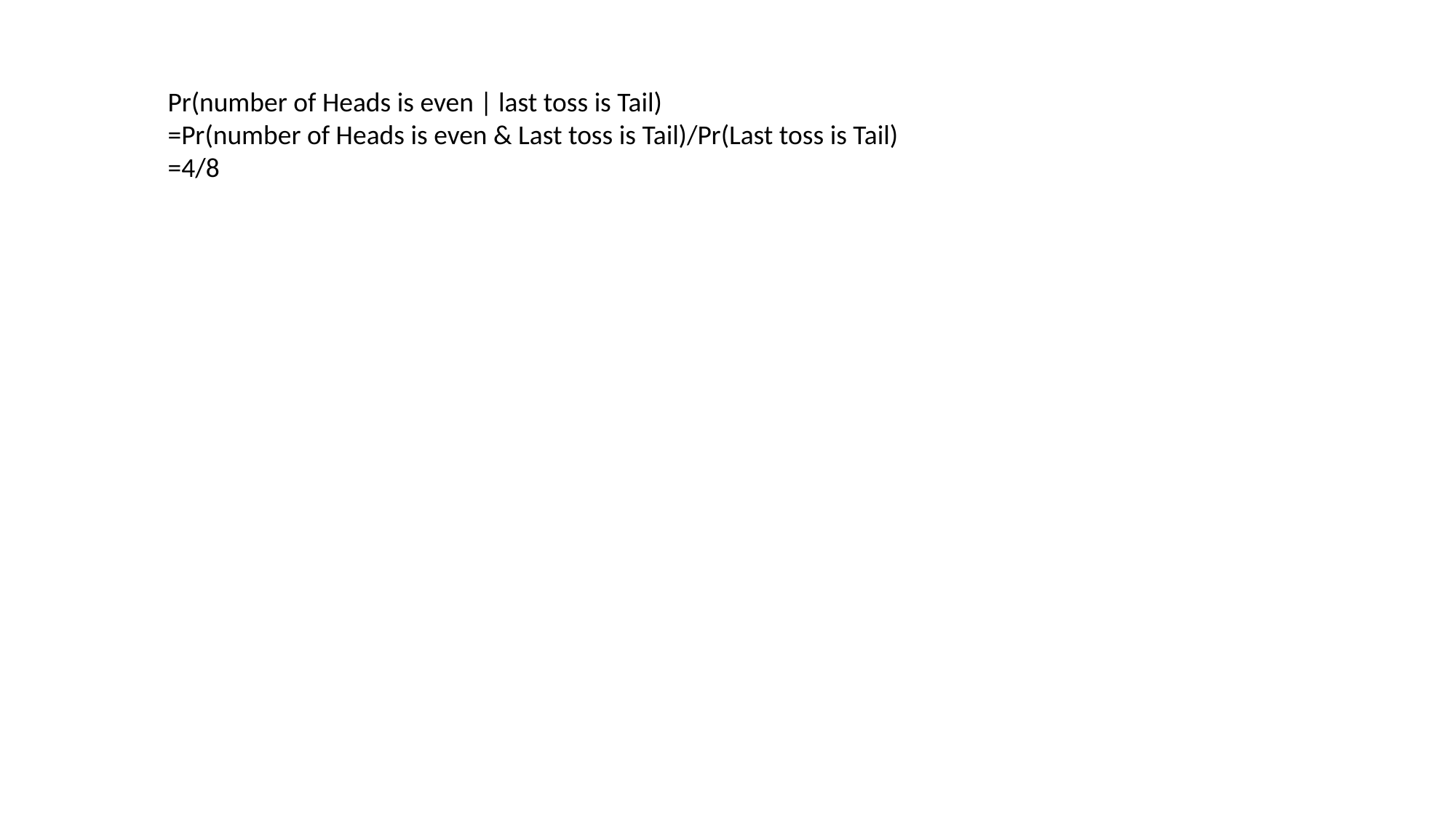

Pr(number of Heads is even | last toss is Tail)
=Pr(number of Heads is even & Last toss is Tail)/Pr(Last toss is Tail)
=4/8